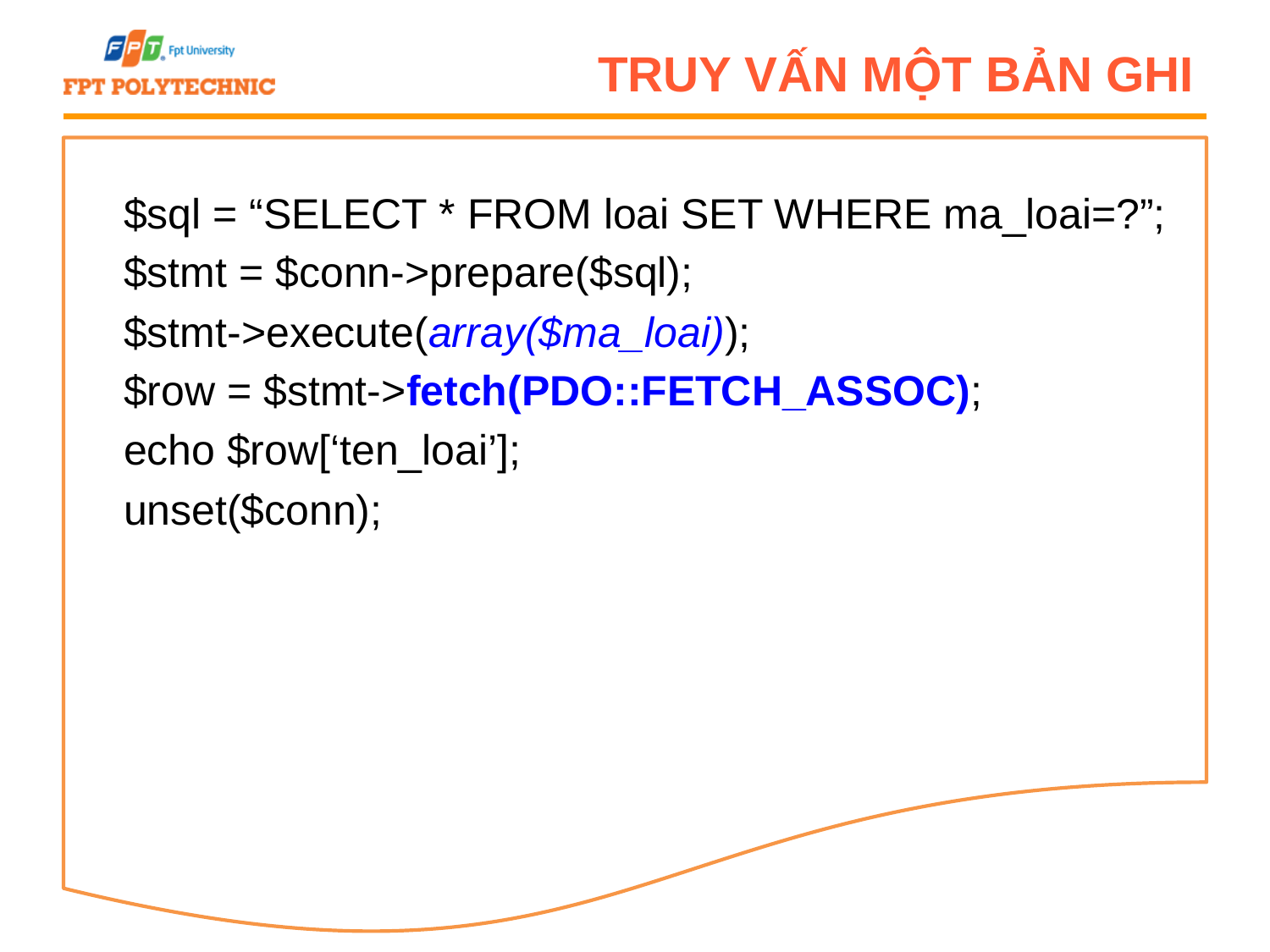

# Truy vấn một bản ghi

    $sql = “SELECT * FROM loai SET WHERE ma_loai=?”;
    $stmt = $conn->prepare($sql);
    $stmt->execute(array($ma_loai));
    $row = $stmt->fetch(PDO::FETCH_ASSOC);
    echo $row[‘ten_loai’];
    unset($conn);